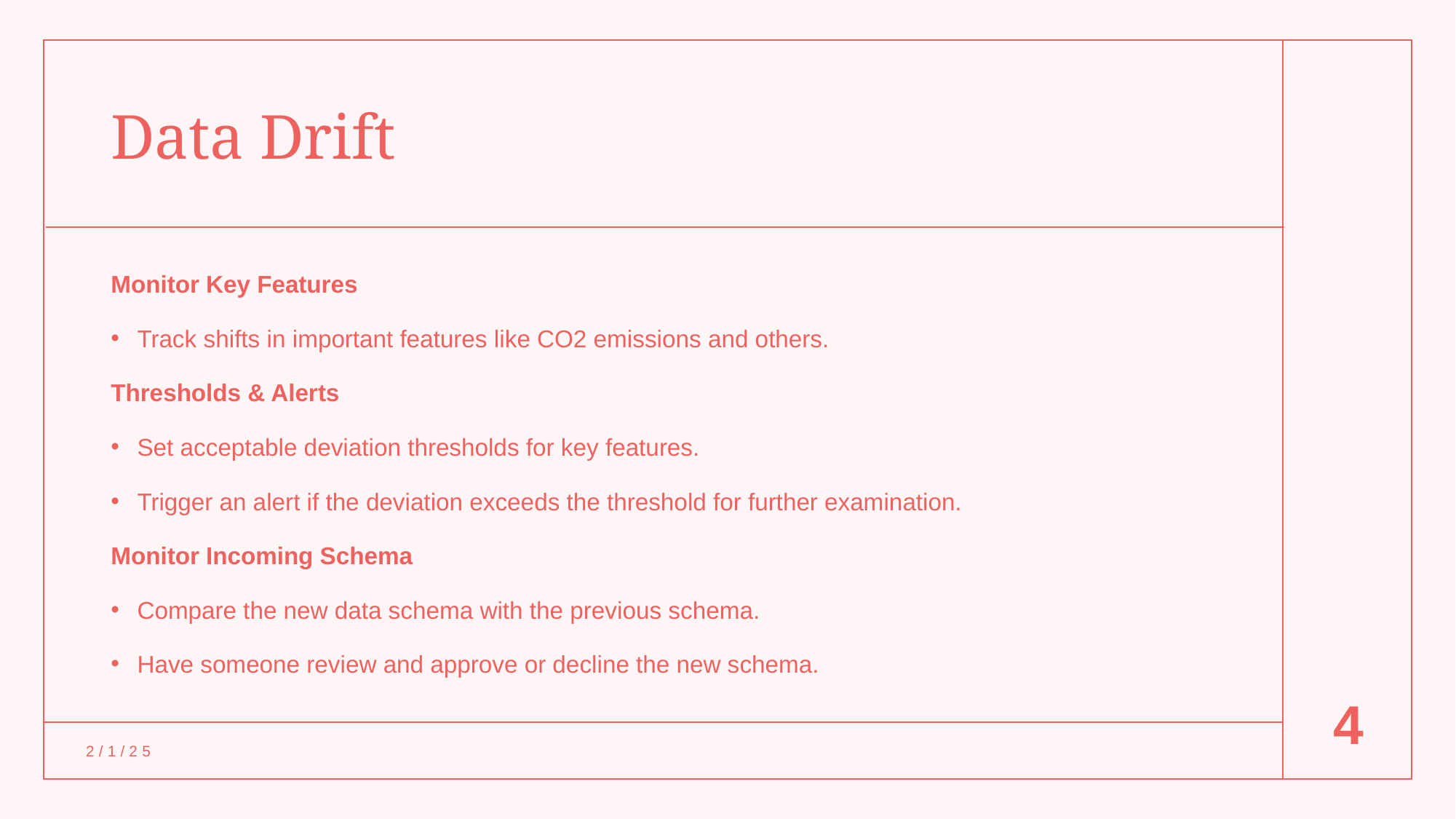

# Data Drift
Monitor Key Features
Track shifts in important features like CO2 emissions and others.
Thresholds & Alerts
Set acceptable deviation thresholds for key features.
Trigger an alert if the deviation exceeds the threshold for further examination.
Monitor Incoming Schema
Compare the new data schema with the previous schema.
Have someone review and approve or decline the new schema.

4
2/1/25